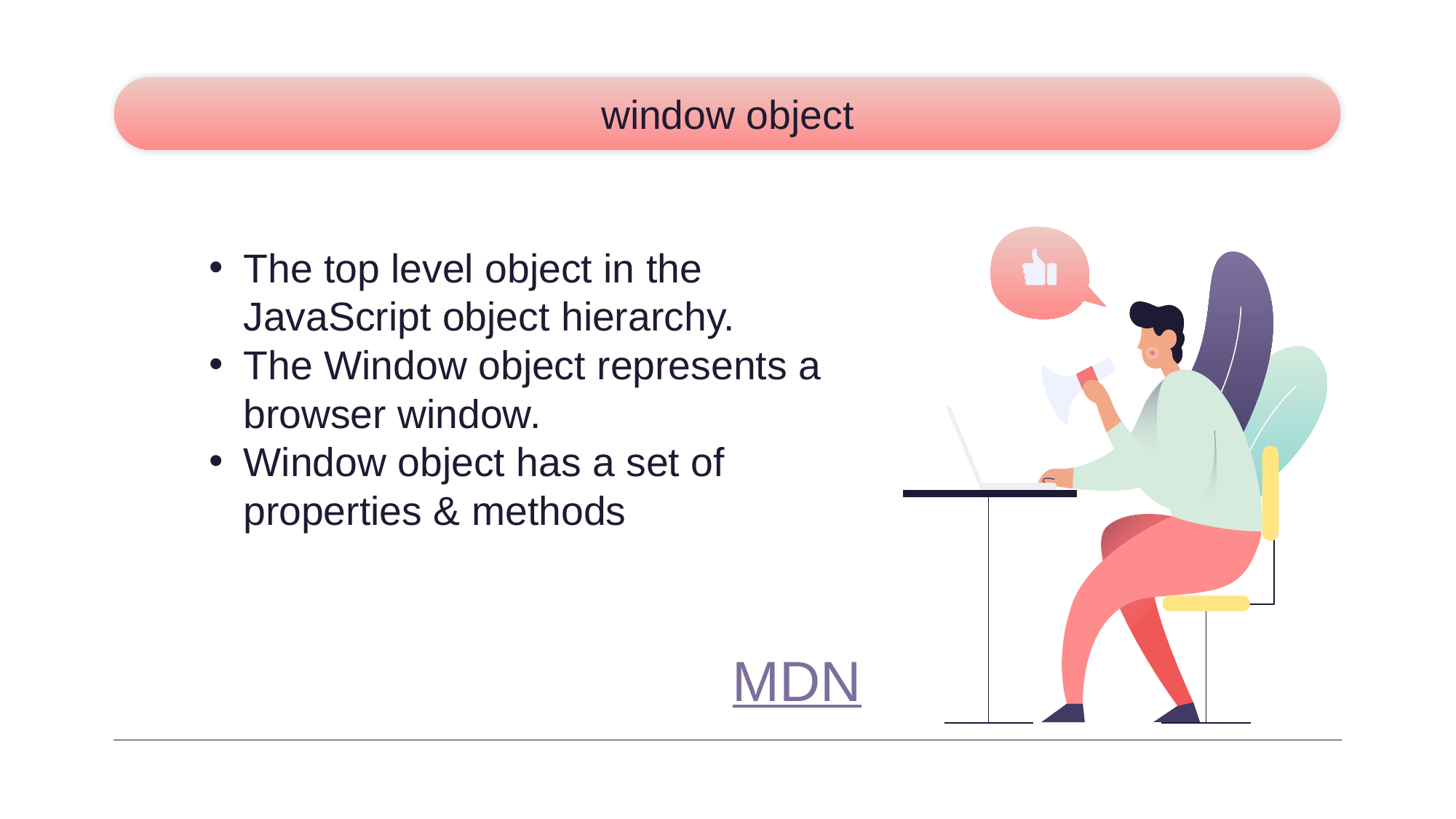

# window object

The top level object in the JavaScript object hierarchy.
The Window object represents a browser window.
Window object has a set of properties & methods
MDN